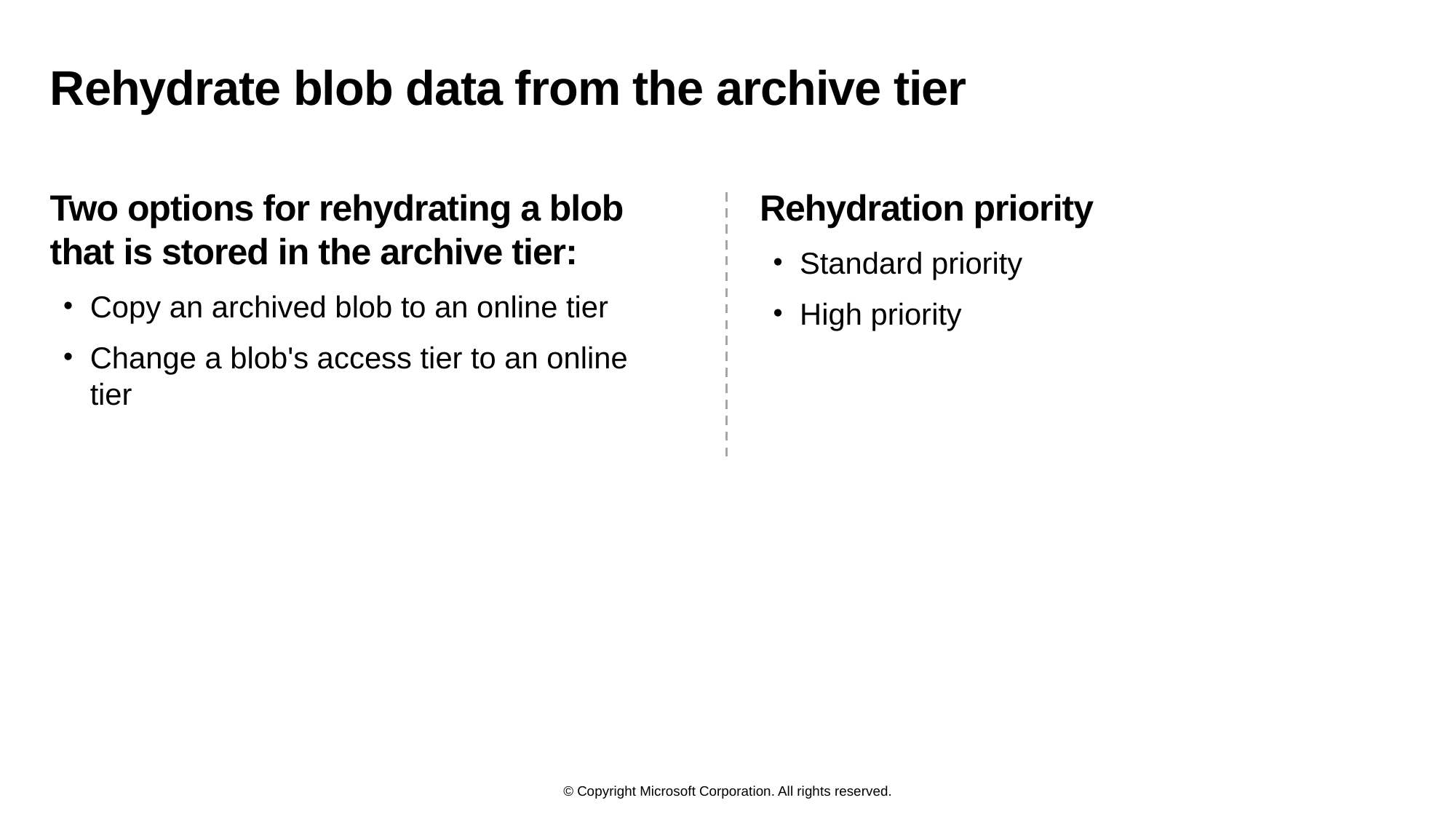

# Rehydrate blob data from the archive tier
Two options for rehydrating a blob that is stored in the archive tier:
Copy an archived blob to an online tier
Change a blob's access tier to an online tier
Rehydration priority
Standard priority
High priority